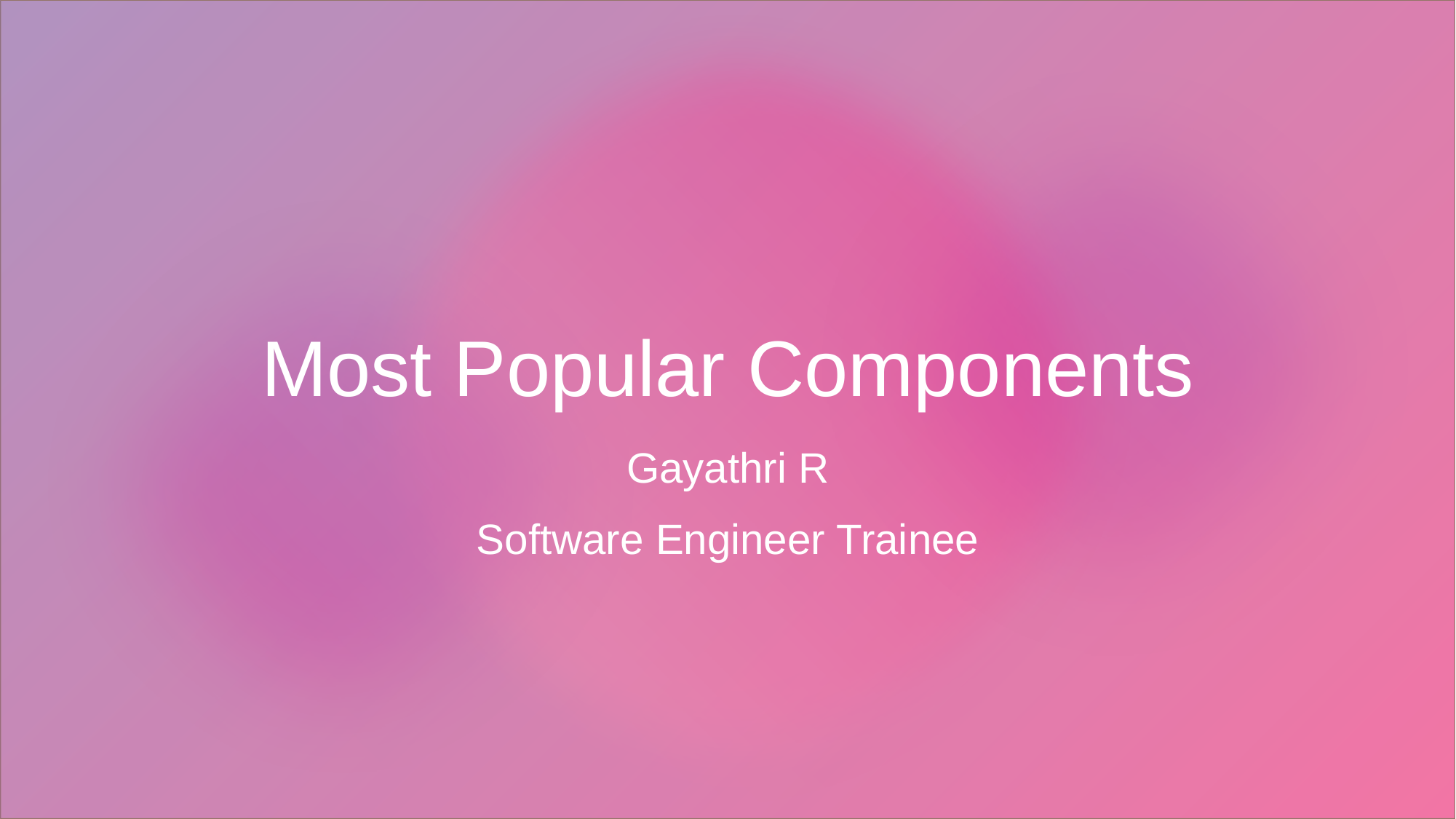

# Most Popular Components
Gayathri R
Software Engineer Trainee